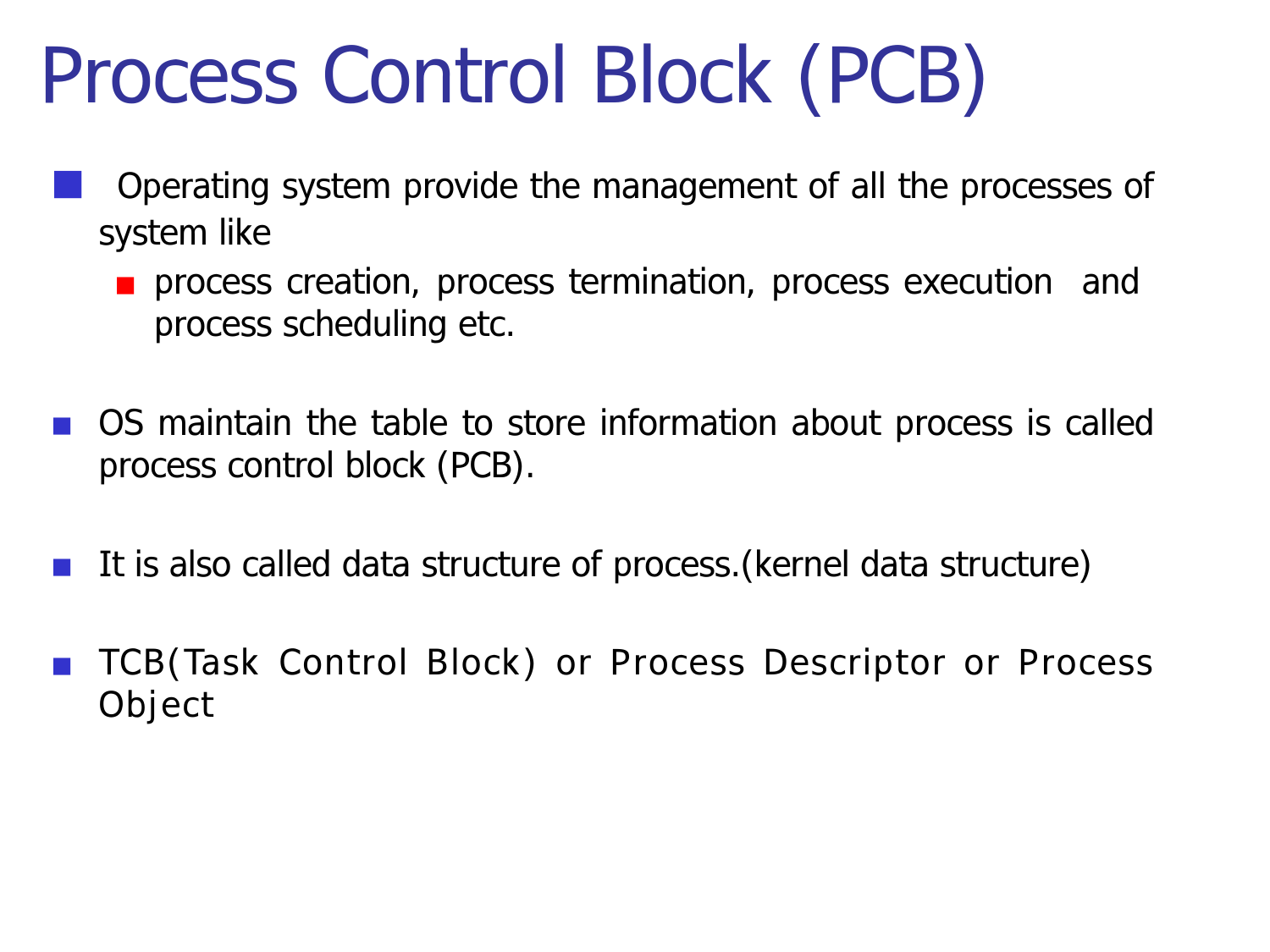

# Process Control Block (PCB)
 Operating system provide the management of all the processes of system like
process creation, process termination, process execution  and  process scheduling etc.

OS maintain the table to store information about process is called process control block (PCB).

It is also called data structure of process.(kernel data structure)

TCB(Task Control Block) or Process Descriptor or Process Object